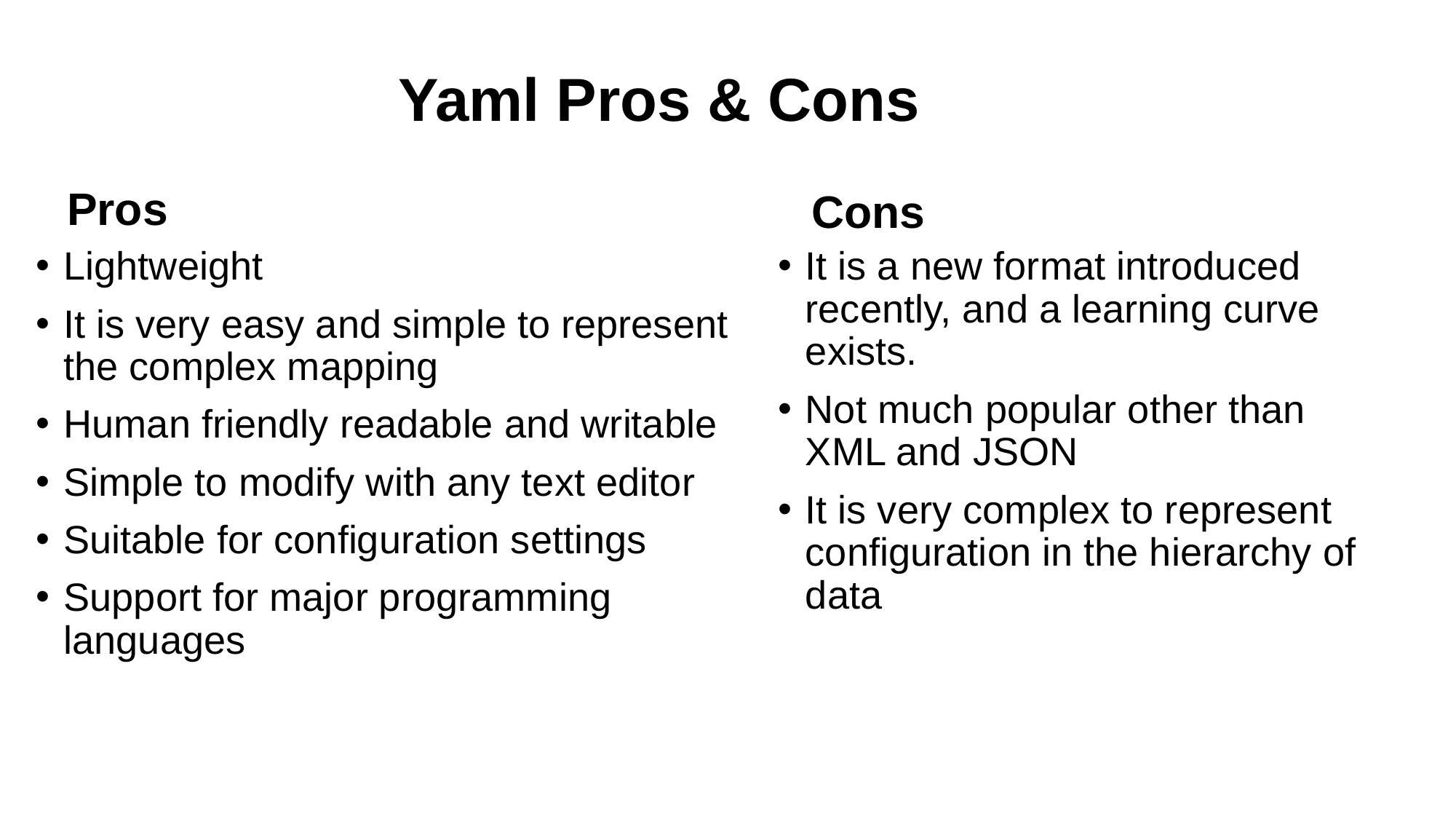

# Yaml Pros & Cons
Pros
Cons
Lightweight
It is very easy and simple to represent the complex mapping
Human friendly readable and writable
Simple to modify with any text editor
Suitable for configuration settings
Support for major programming languages

It is a new format introduced recently, and a learning curve exists.
Not much popular other than XML and JSON
It is very complex to represent configuration in the hierarchy of data